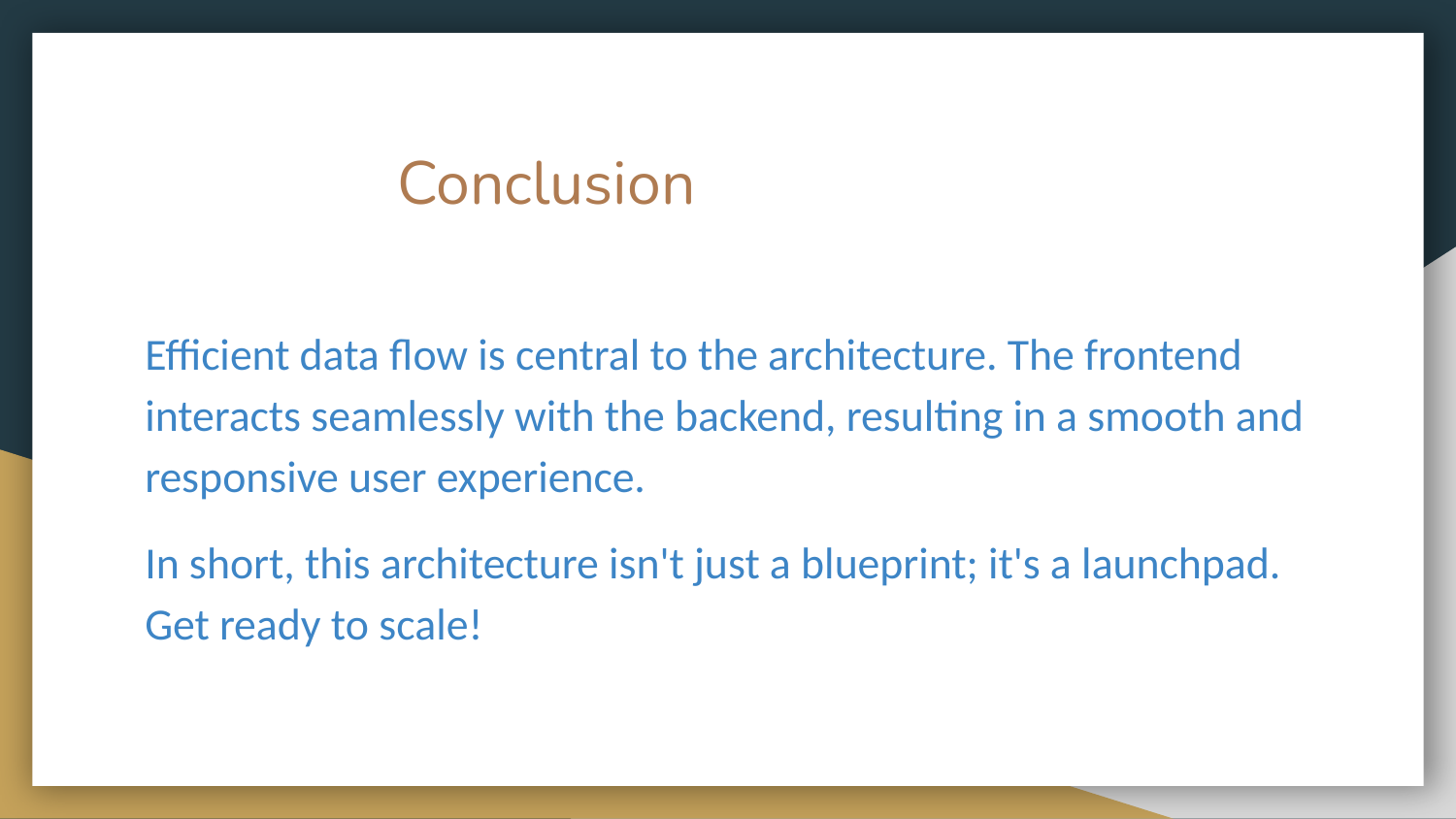

# Conclusion
Efficient data flow is central to the architecture. The frontend interacts seamlessly with the backend, resulting in a smooth and responsive user experience.
In short, this architecture isn't just a blueprint; it's a launchpad. Get ready to scale!